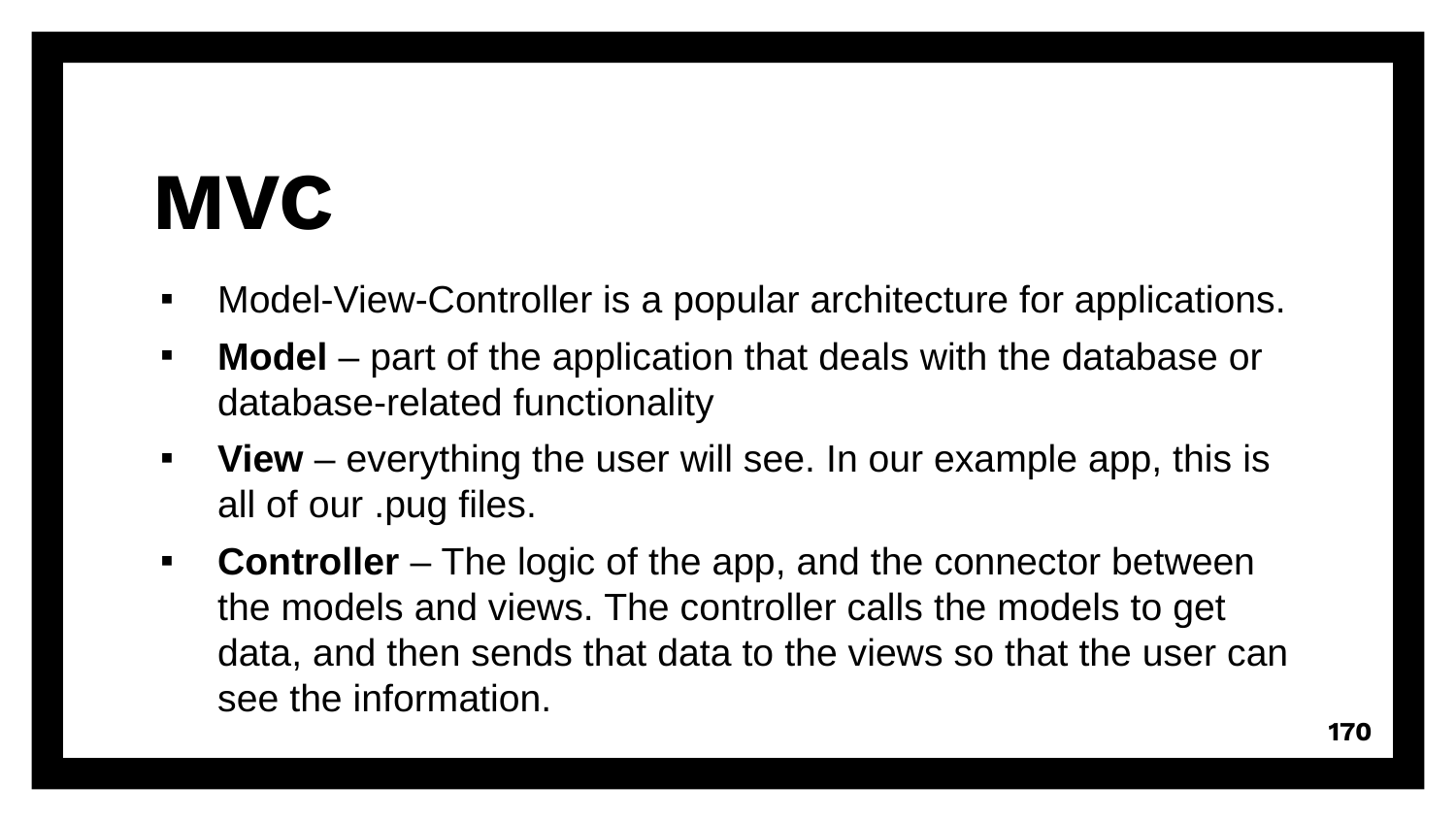

# MVC
Model-View-Controller is a popular architecture for applications.
Model – part of the application that deals with the database or database-related functionality
View – everything the user will see. In our example app, this is all of our .pug files.
Controller – The logic of the app, and the connector between the models and views. The controller calls the models to get data, and then sends that data to the views so that the user can see the information.
170